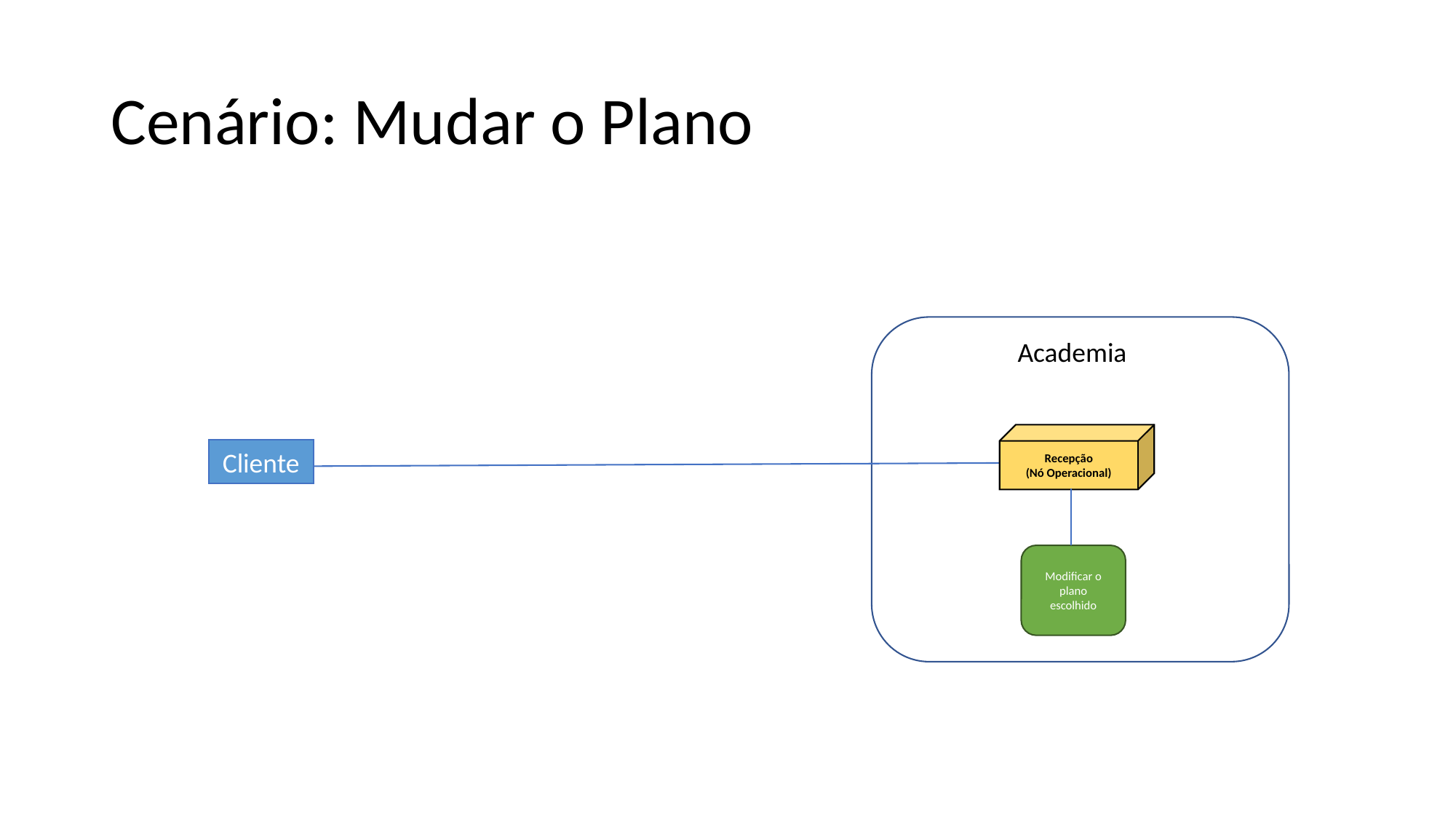

# Cenário: Mudar o Plano

Academia
Recepção
(Nó Operacional)
Cliente
Modificar o plano escolhido